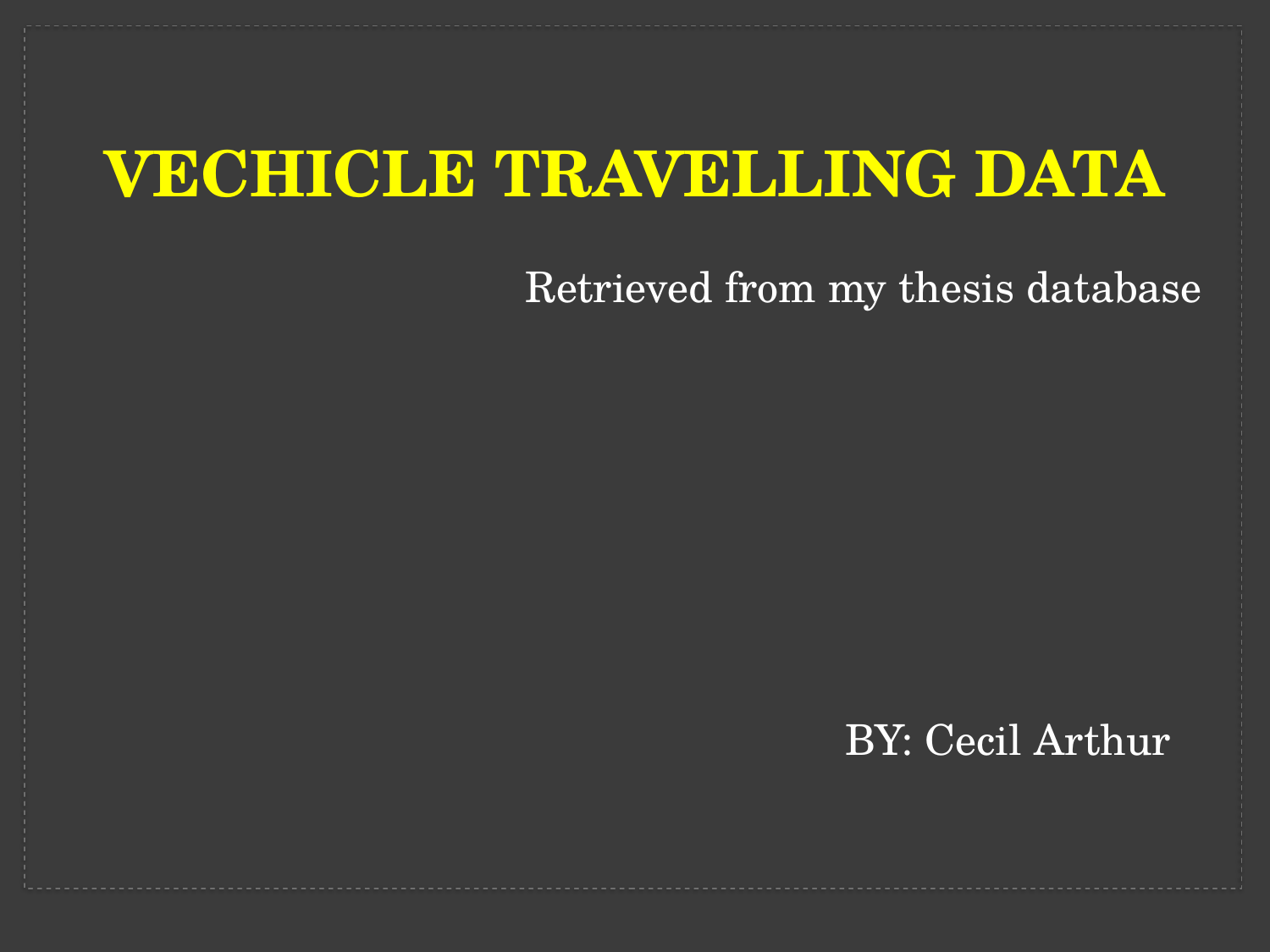

VECHICLE TRAVELLING DATA
Retrieved from my thesis database
BY: Cecil Arthur